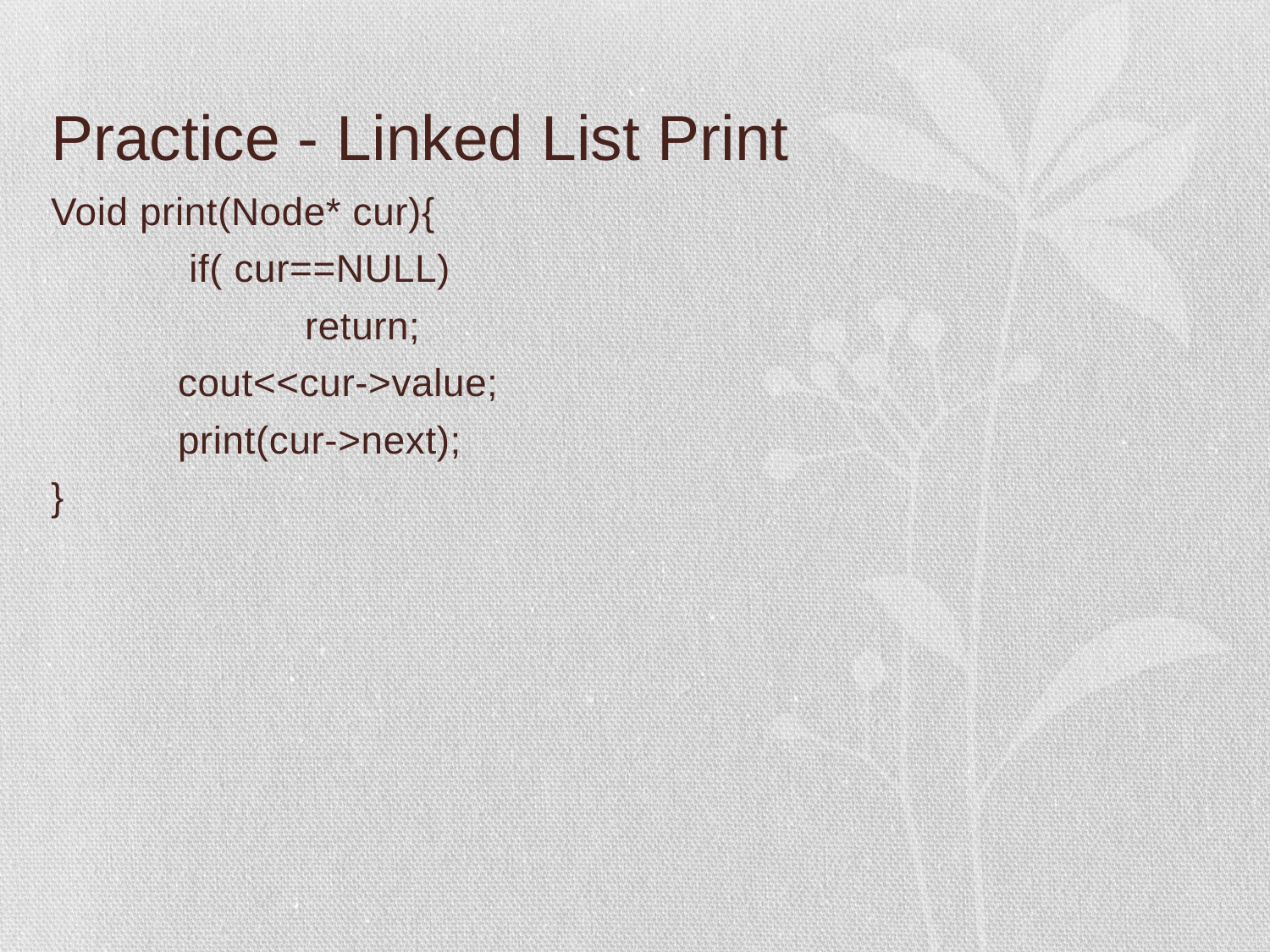

# Practice - Linked List Print
Void print(Node* cur){
	 if( cur==NULL)
		return;
	cout<<cur->value;
	print(cur->next);
}